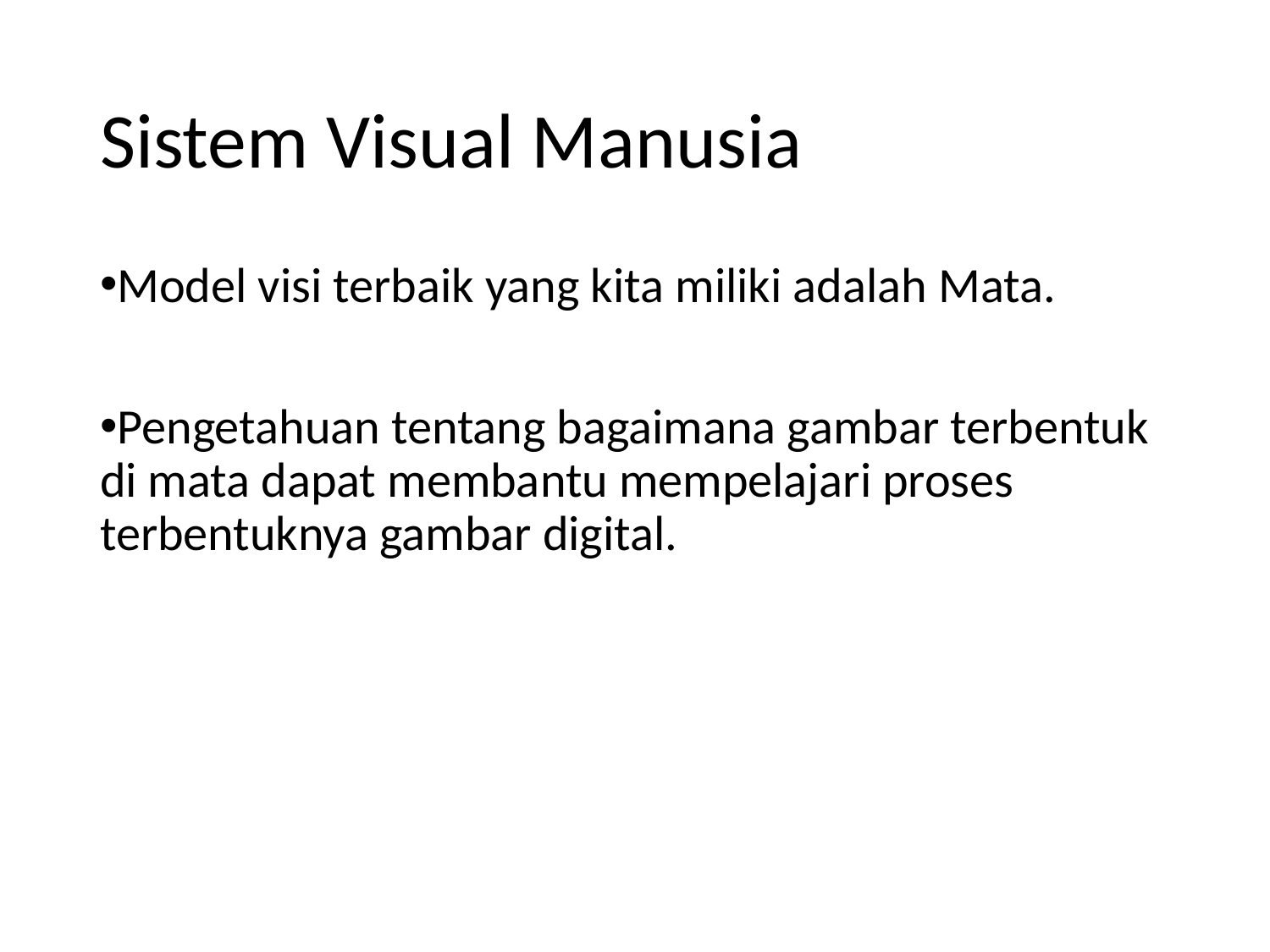

# Sistem Visual Manusia
Model visi terbaik yang kita miliki adalah Mata.

Pengetahuan tentang bagaimana gambar terbentuk di mata dapat membantu mempelajari proses terbentuknya gambar digital.